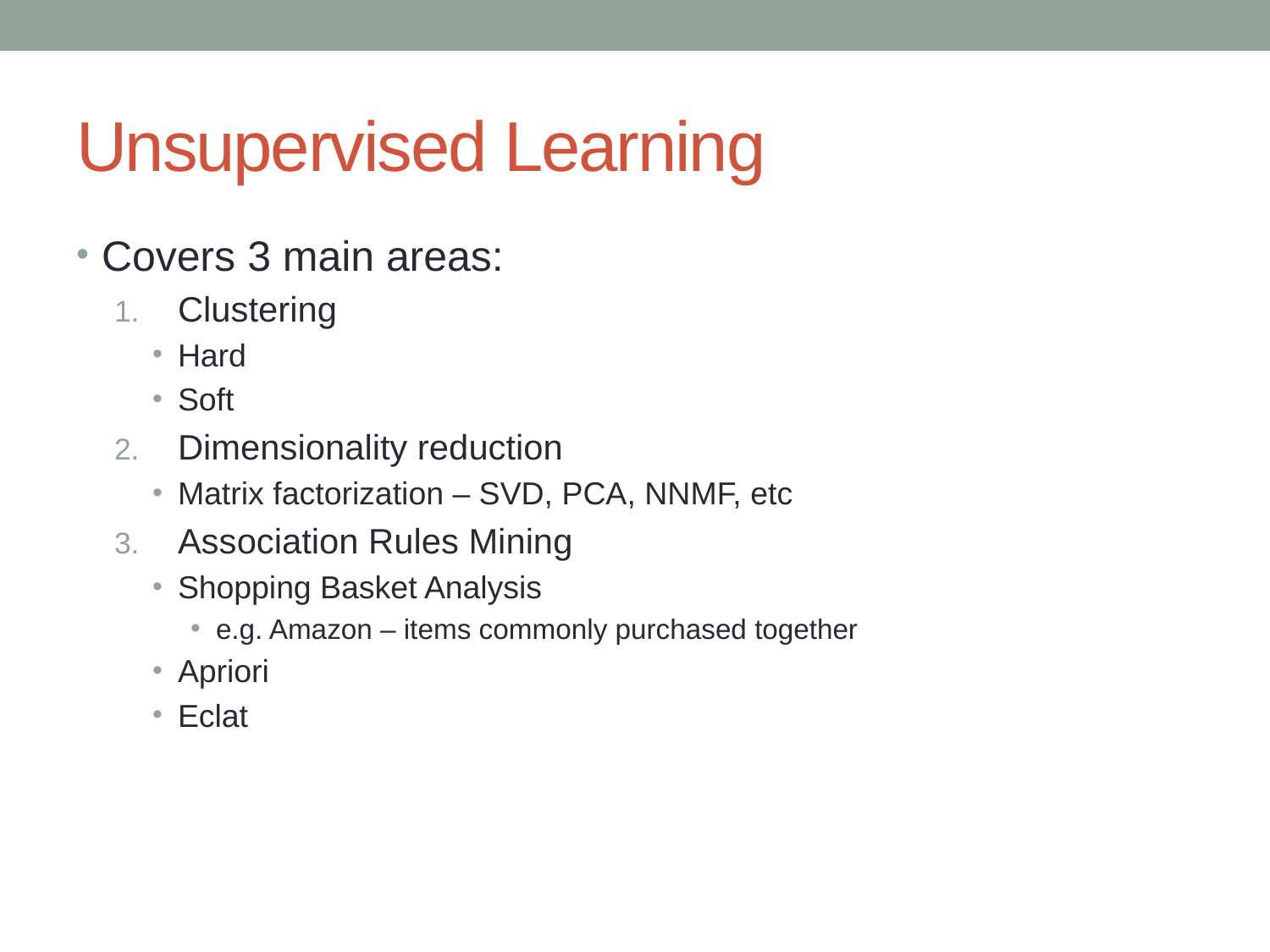

# Unsupervised Learning
Covers 3 main areas:
Clustering
Hard
Soft
Dimensionality reduction
Matrix factorization – SVD, PCA, NNMF, etc
Association Rules Mining
Shopping Basket Analysis
e.g. Amazon – items commonly purchased together
Apriori
Eclat